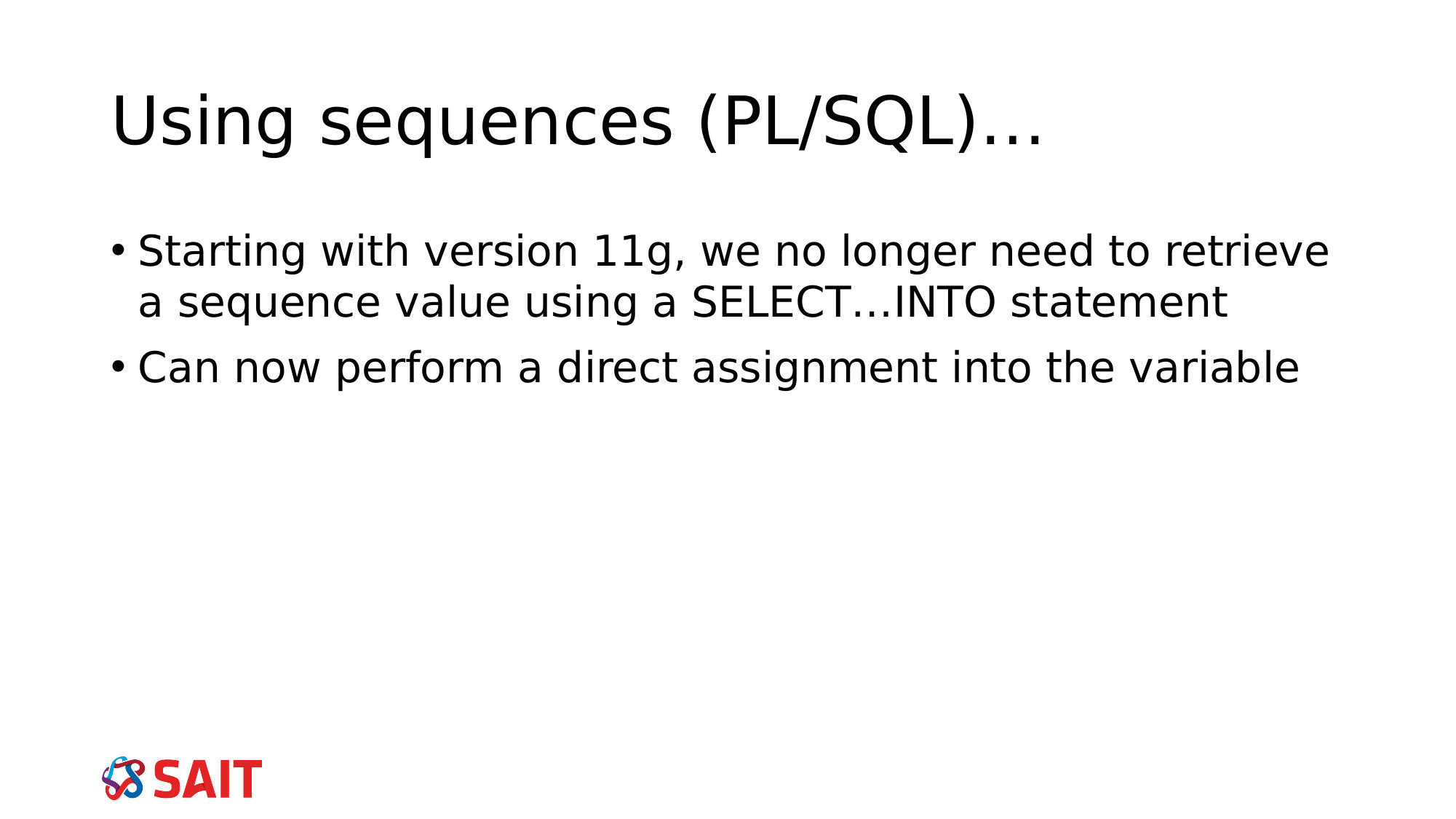

# Using sequences (PL/SQL)…
Starting with version 11g, we no longer need to retrieve a sequence value using a SELECT…INTO statement
Can now perform a direct assignment into the variable